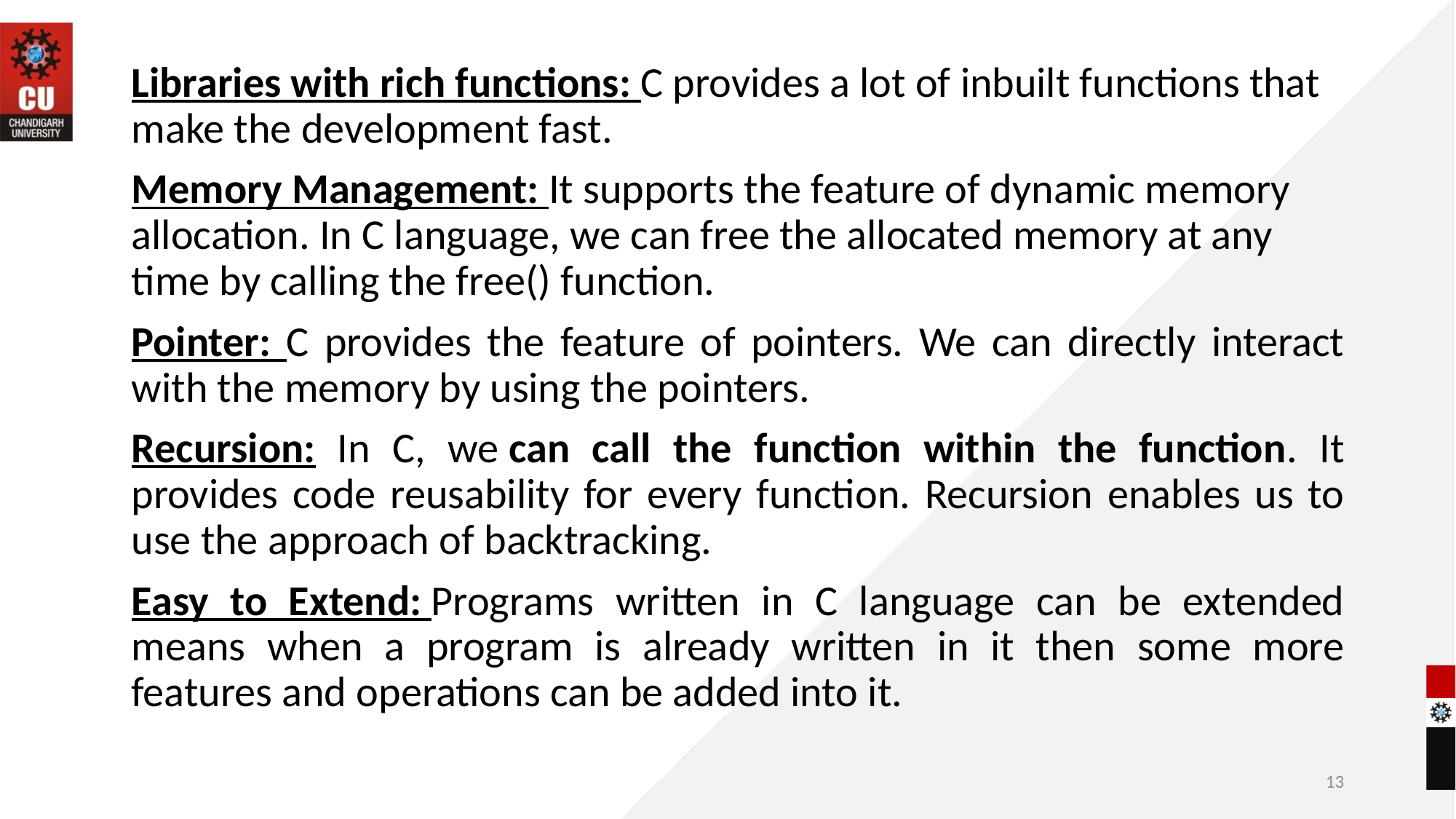

Libraries with rich functions: C provides a lot of inbuilt functions that make the development fast.
Memory Management: It supports the feature of dynamic memory allocation. In C language, we can free the allocated memory at any time by calling the free() function.
Pointer: C provides the feature of pointers. We can directly interact with the memory by using the pointers.
Recursion: In C, we can call the function within the function. It provides code reusability for every function. Recursion enables us to use the approach of backtracking.
Easy to Extend: Programs written in C language can be extended means when a program is already written in it then some more features and operations can be added into it.

13